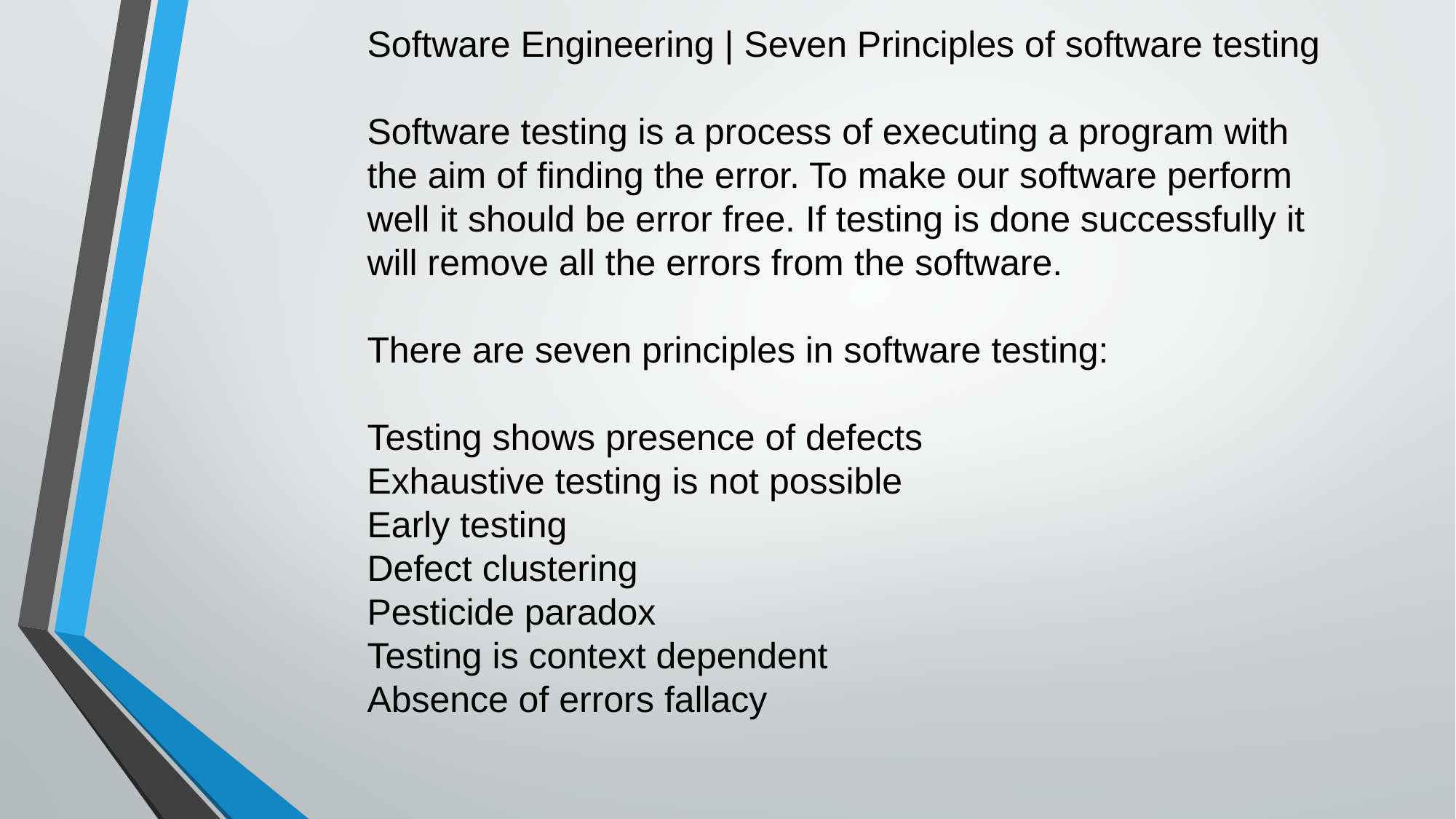

Software Engineering | Seven Principles of software testing

Software testing is a process of executing a program with the aim of finding the error. To make our software perform well it should be error free. If testing is done successfully it will remove all the errors from the software.

There are seven principles in software testing:

Testing shows presence of defects
Exhaustive testing is not possible
Early testing
Defect clustering
Pesticide paradox
Testing is context dependent
Absence of errors fallacy